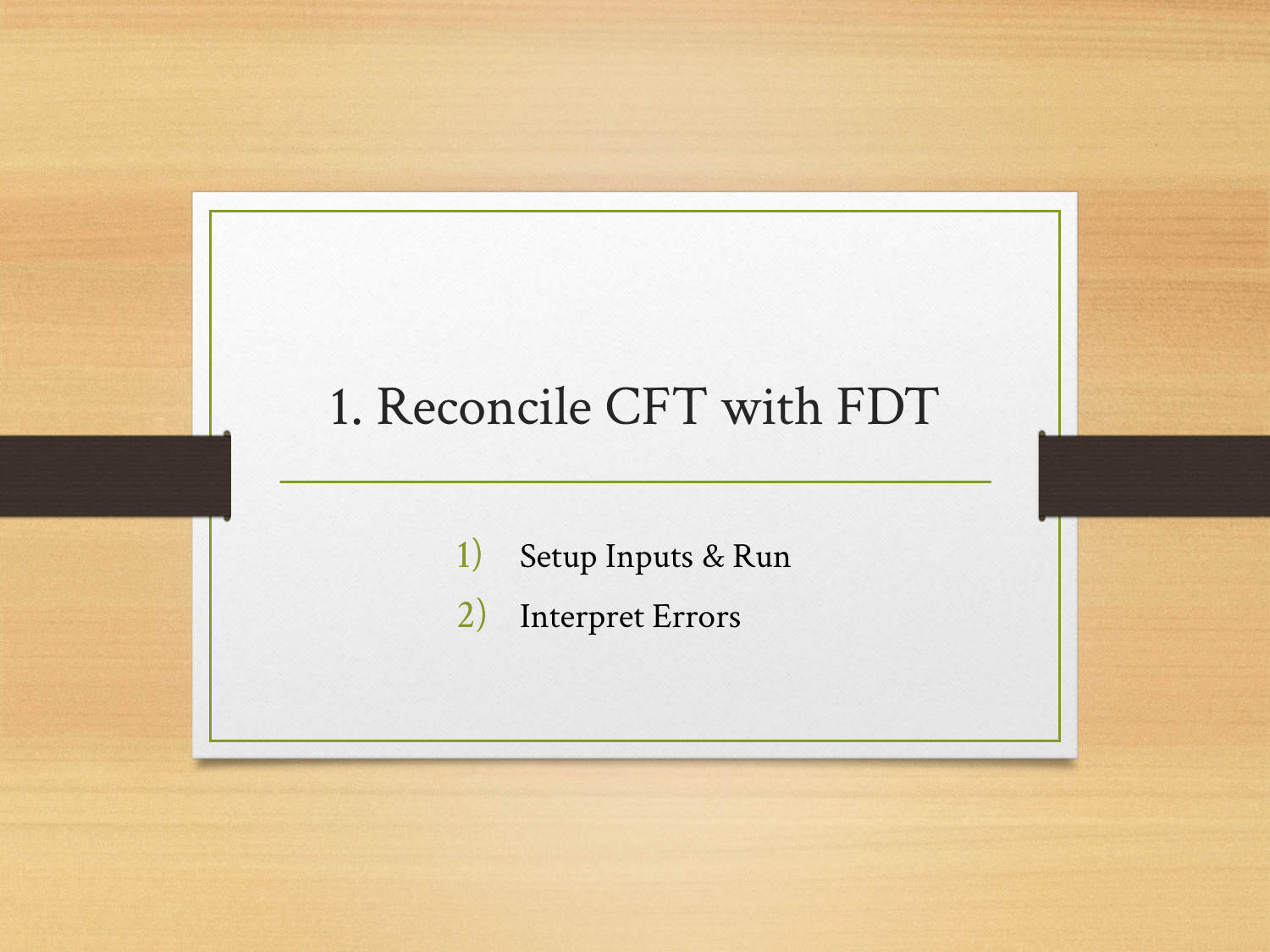

# 1. Reconcile CFT with FDT
Setup Inputs & Run
Interpret Errors